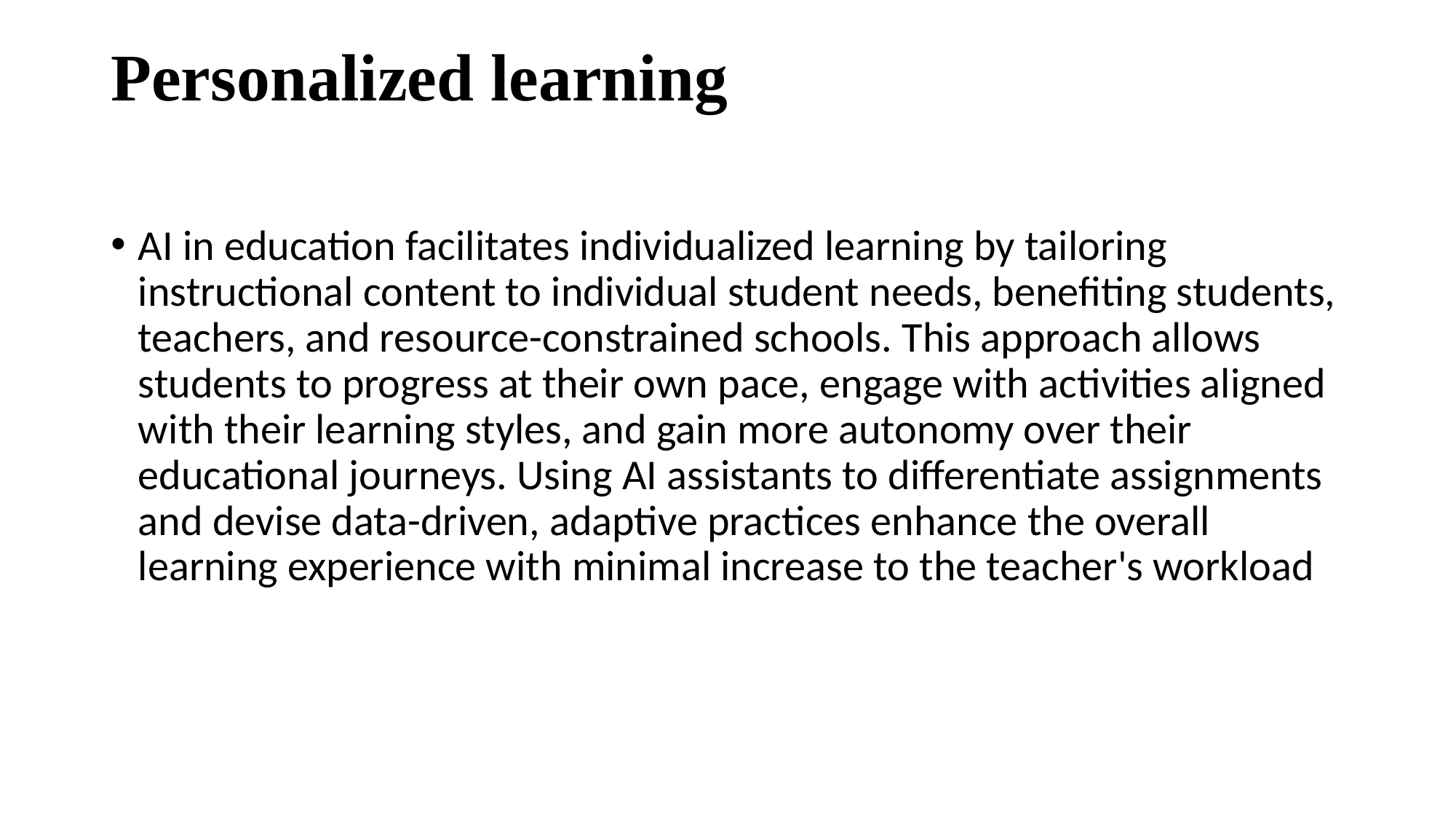

# Personalized learning
AI in education facilitates individualized learning by tailoring instructional content to individual student needs, benefiting students, teachers, and resource-constrained schools. This approach allows students to progress at their own pace, engage with activities aligned with their learning styles, and gain more autonomy over their educational journeys. Using AI assistants to differentiate assignments and devise data-driven, adaptive practices enhance the overall learning experience with minimal increase to the teacher's workload